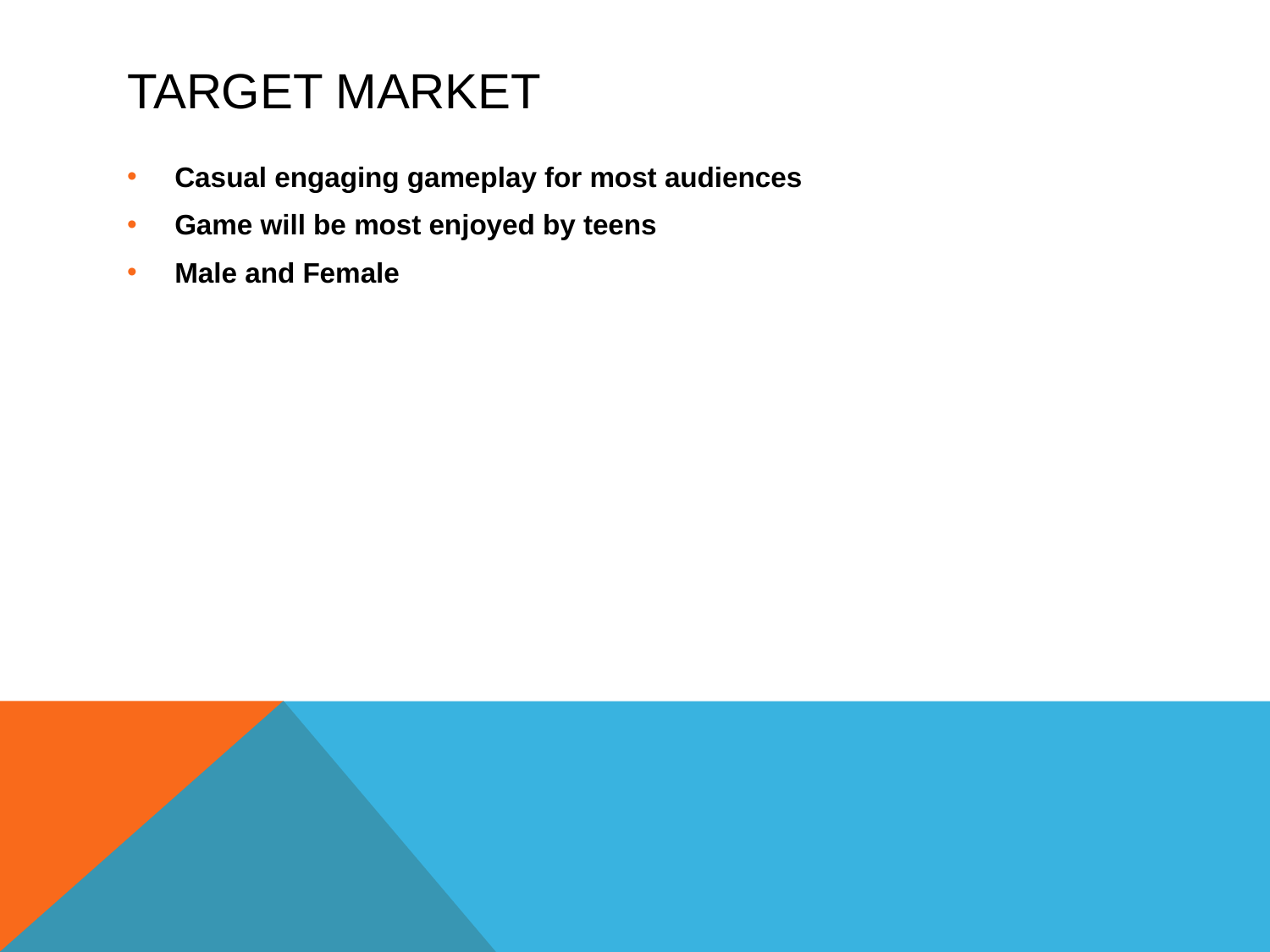

# Target Market
Casual engaging gameplay for most audiences
Game will be most enjoyed by teens
Male and Female